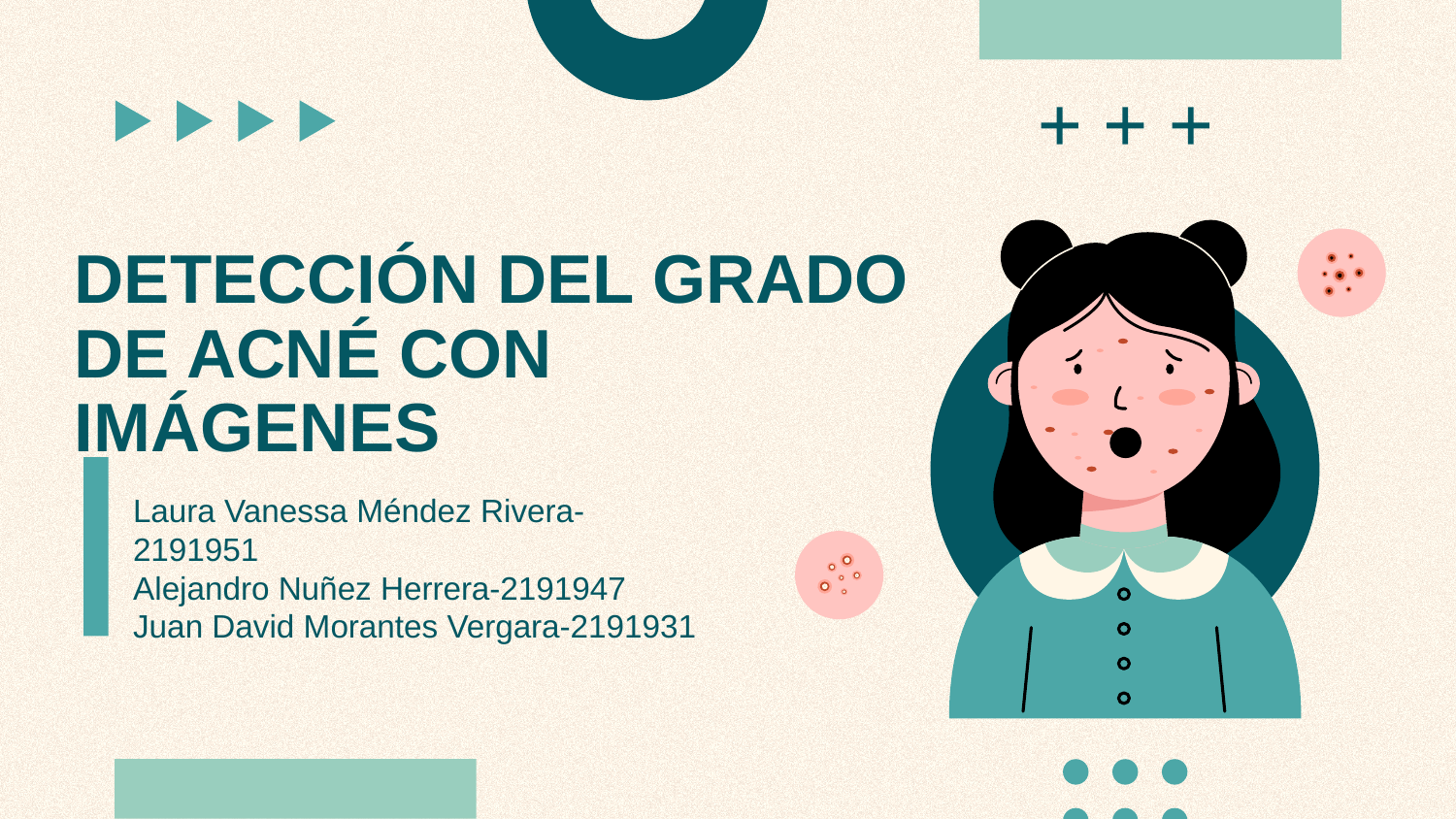

# DETECCIÓN DEL GRADO DE ACNÉ CON  IMÁGENES

Laura Vanessa Méndez Rivera- 2191951
Alejandro Nuñez Herrera-2191947
Juan David Morantes Vergara-2191931